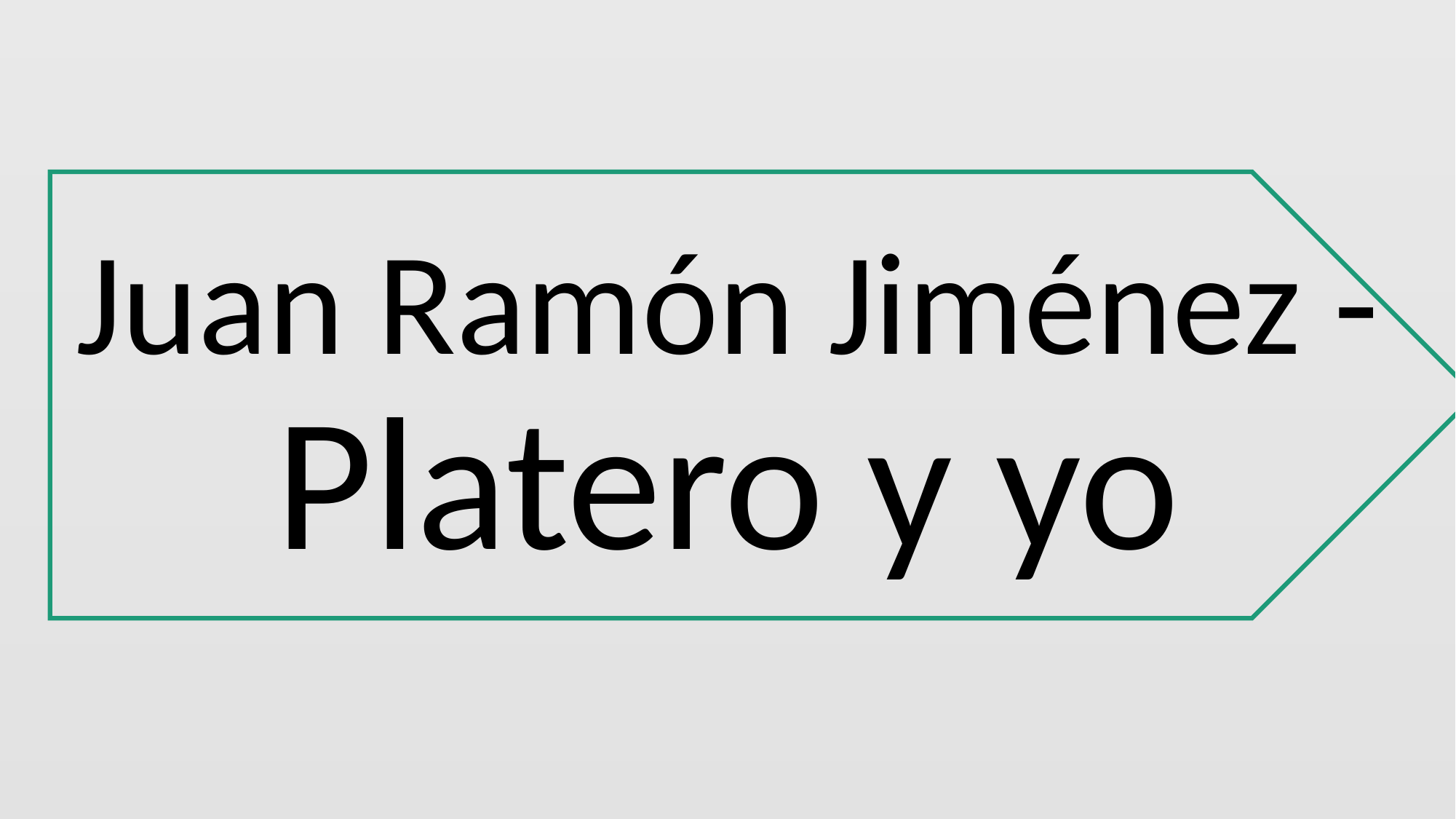

# Juan Ramón Jiménez - Platero y yo